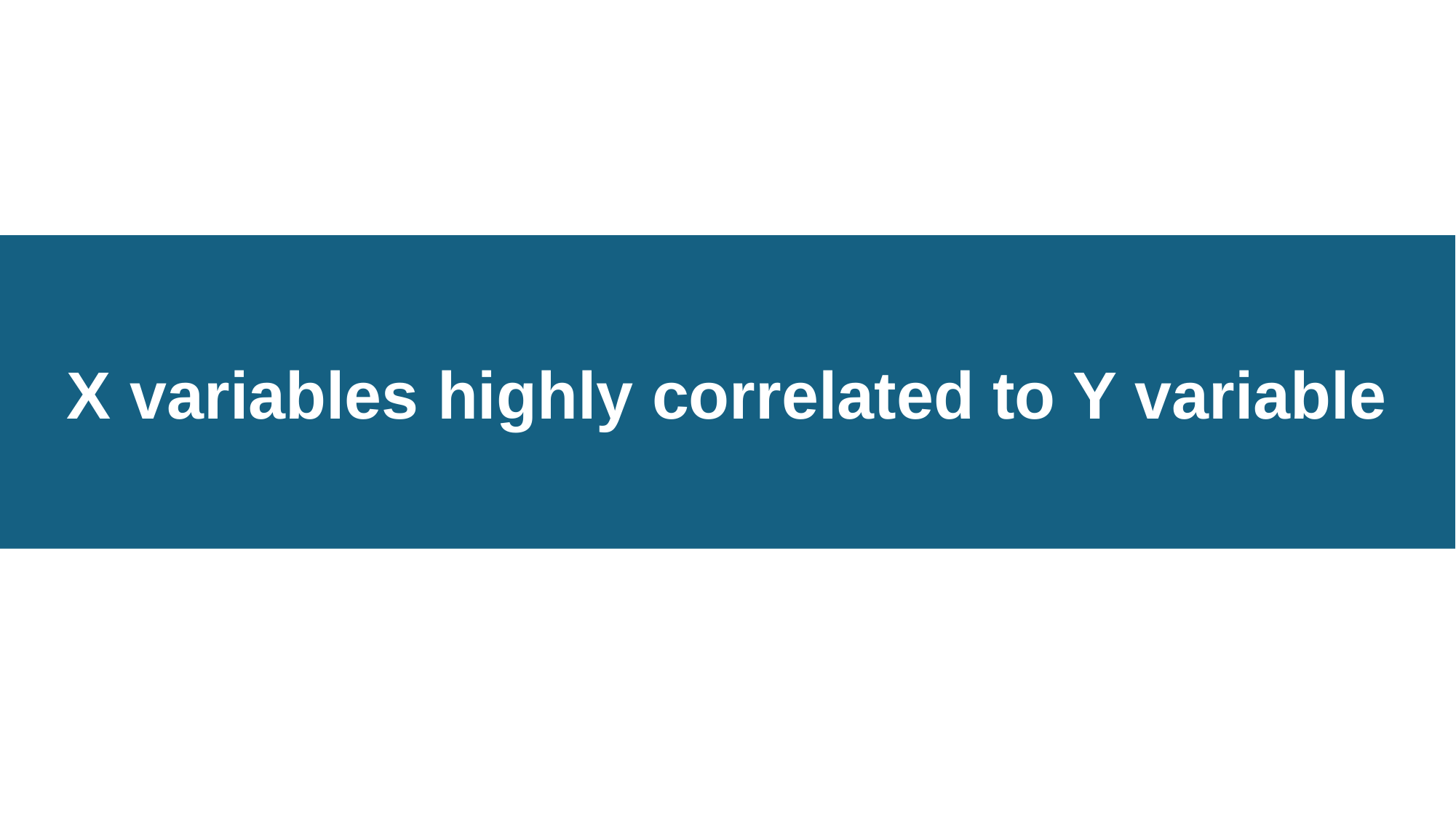

X variables highly correlated to Y variable